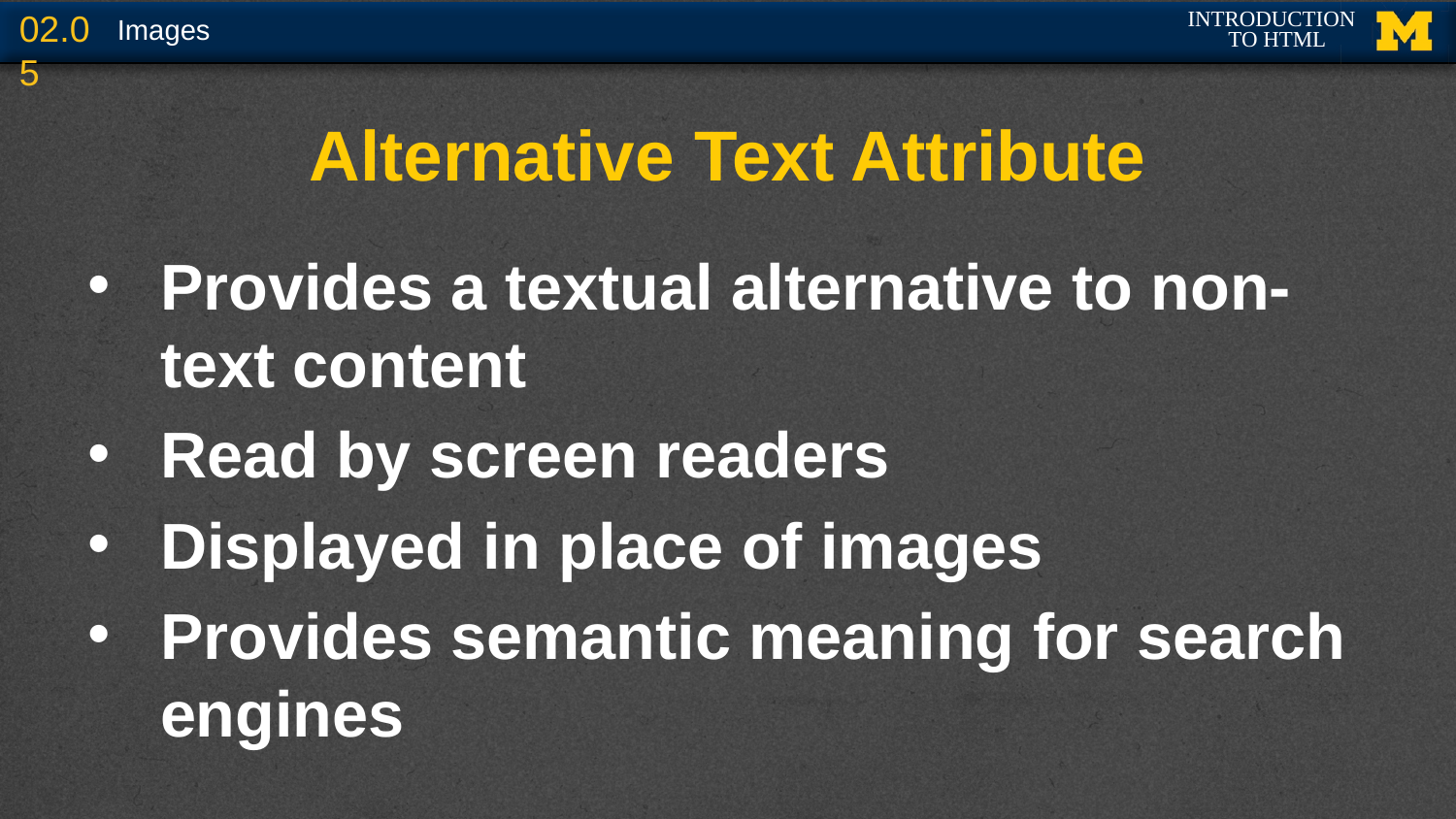

# Alternative Text Attribute
Provides a textual alternative to non-text content
Read by screen readers
Displayed in place of images
Provides semantic meaning for search engines